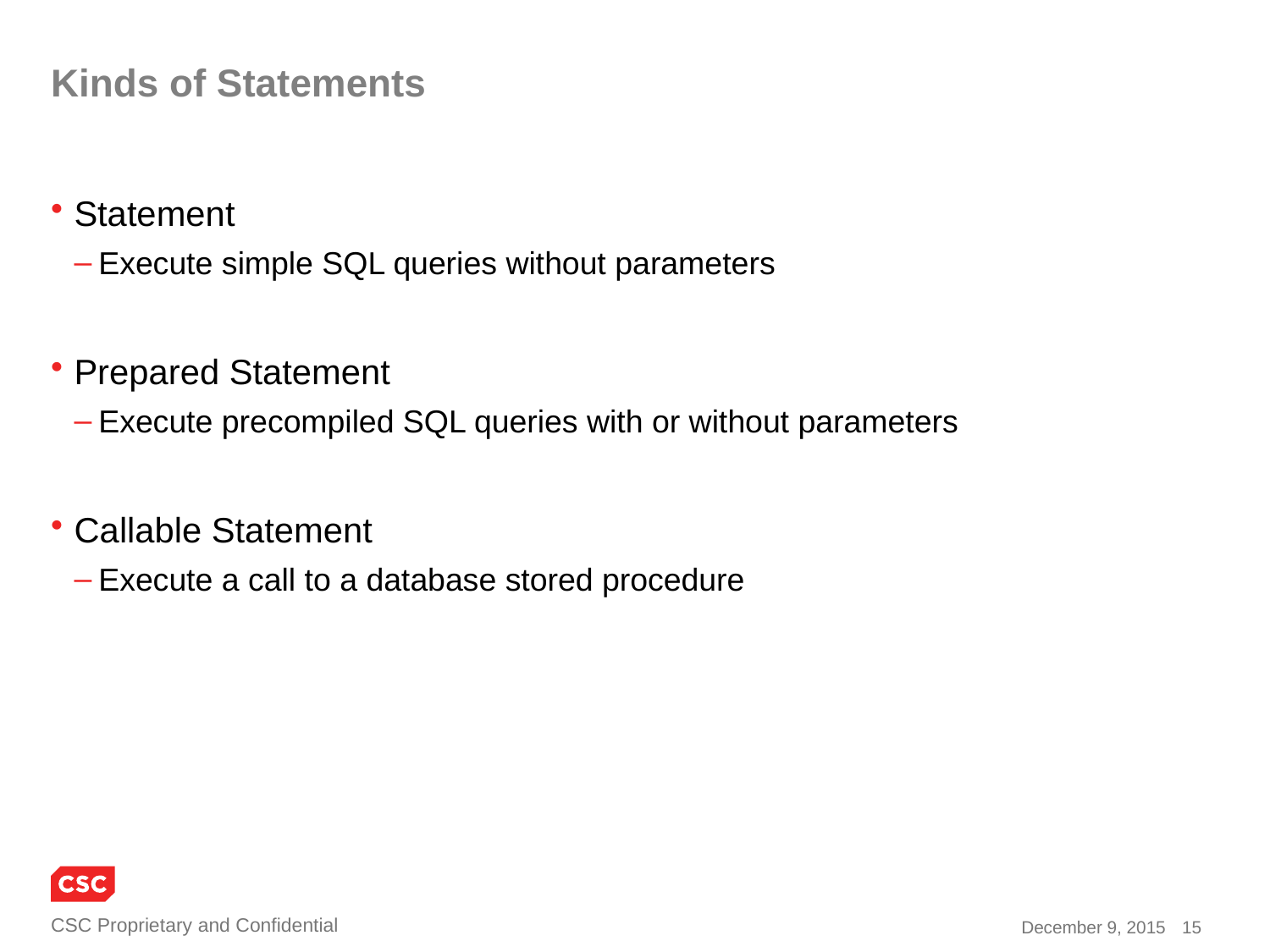

# Kinds of Statements
Statement
Execute simple SQL queries without parameters

Prepared Statement
Execute precompiled SQL queries with or without parameters

Callable Statement
Execute a call to a database stored procedure